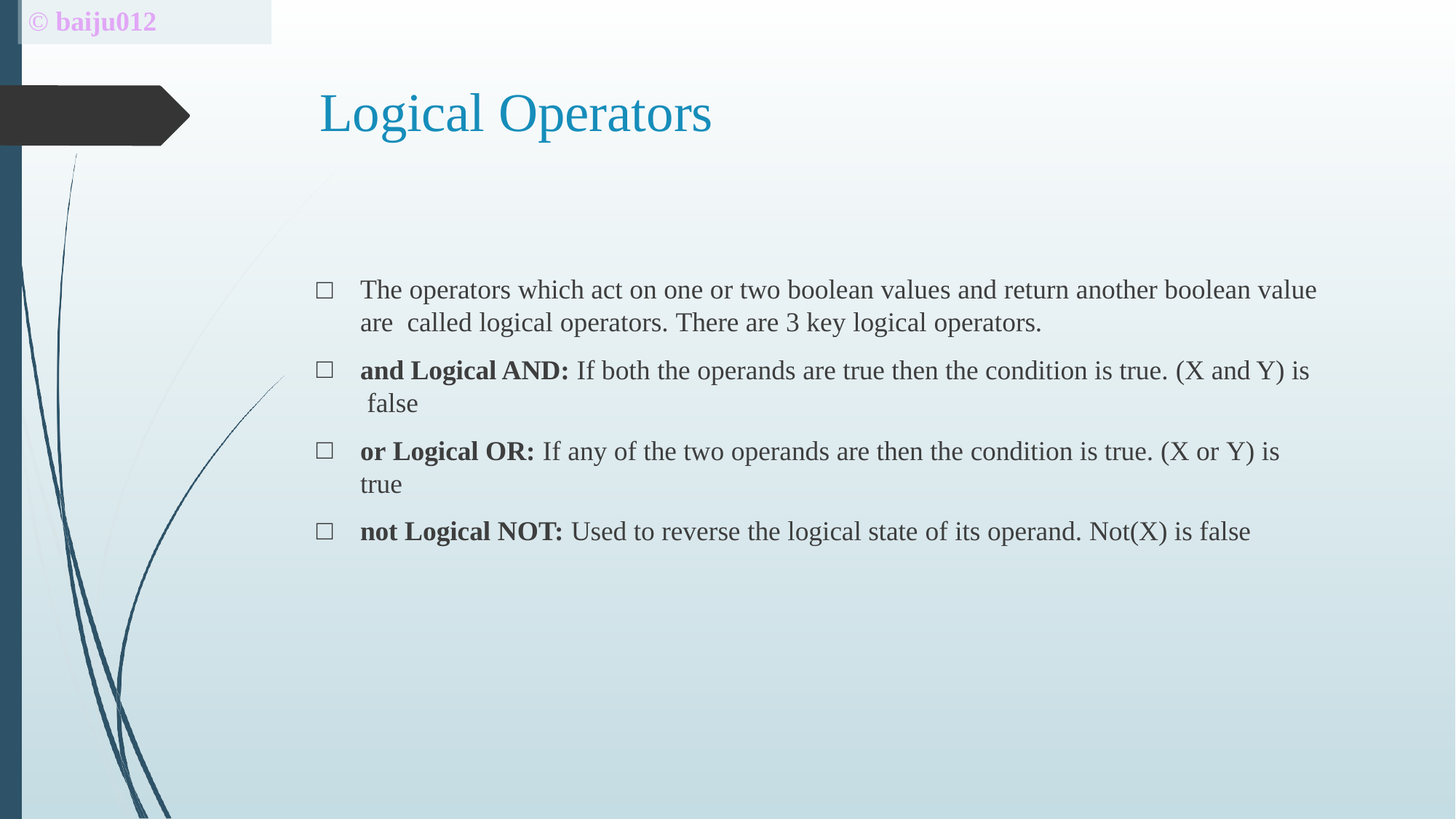

# © baiju012
Logical Operators
□	The operators which act on one or two boolean values and return another boolean value are  called logical operators. There are 3 key logical operators.
and Logical AND: If both the operands are true then the condition is true. (X and Y) is  false
or Logical OR: If any of the two operands are then the condition is true. (X or Y) is true
not Logical NOT: Used to reverse the logical state of its operand. Not(X) is false